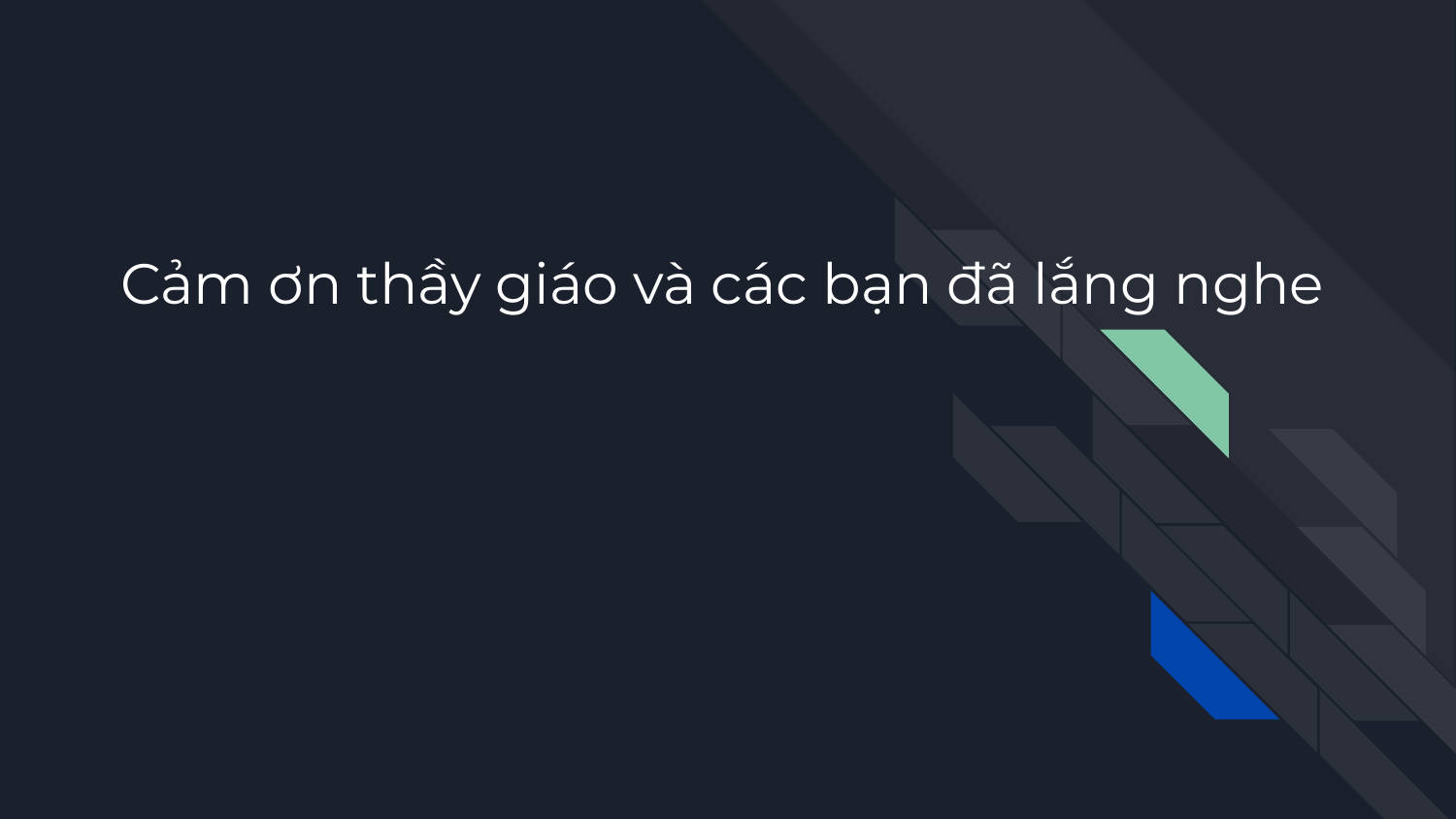

# Cảm ơn thầy giáo và các bạn đã lắng nghe